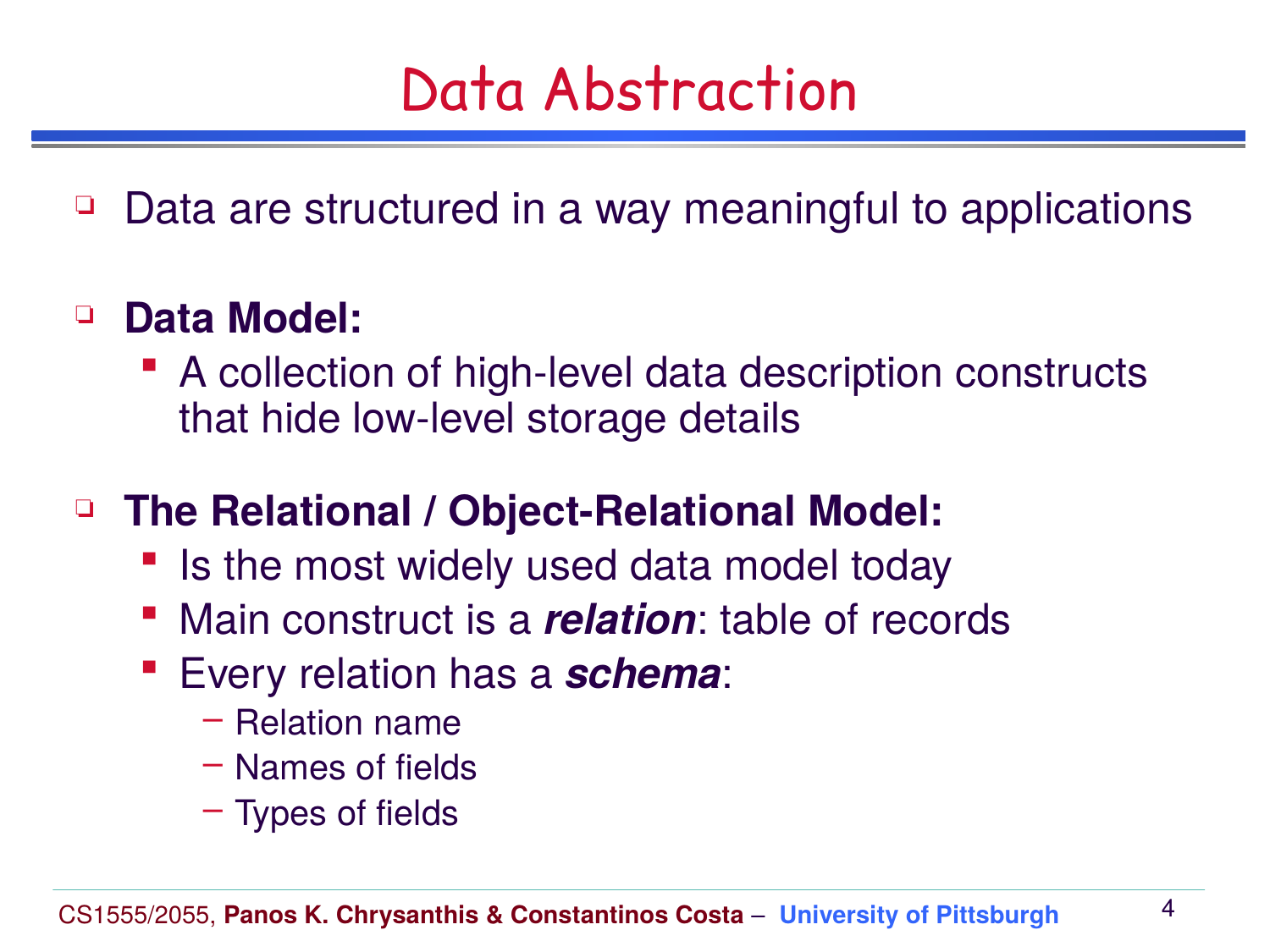

# Data Abstraction
Data are structured in a way meaningful to applications

Data Model:
A collection of high-level data description constructs that hide low-level storage details

The Relational / Object-Relational Model:
Is the most widely used data model today
Main construct is a relation: table of records
Every relation has a schema:
Relation name
Names of fields
Types of fields